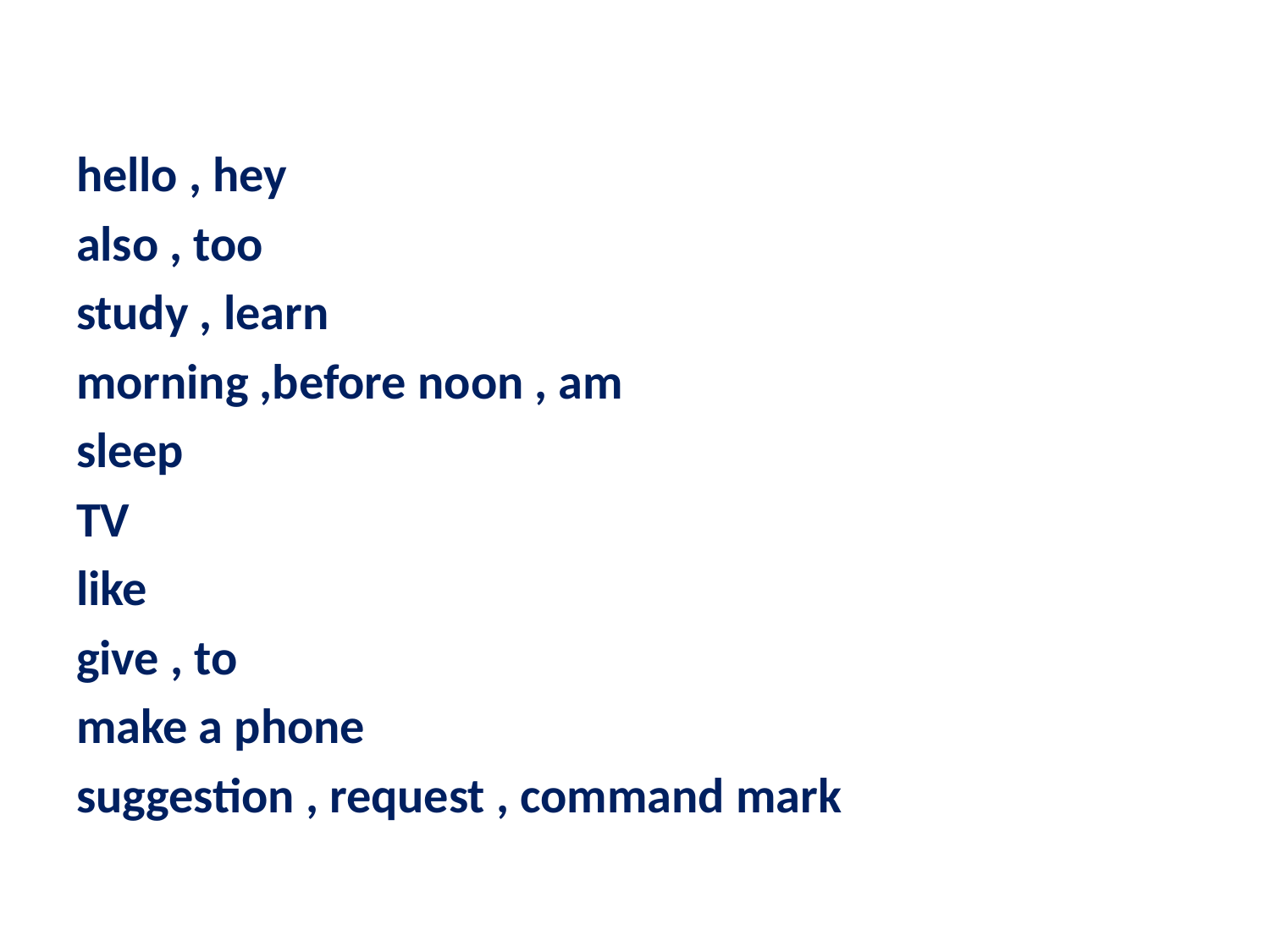

hello , hey
also , too
study , learn
morning ,before noon , am
sleep
TV
like
give , to
make a phone
suggestion , request , command mark